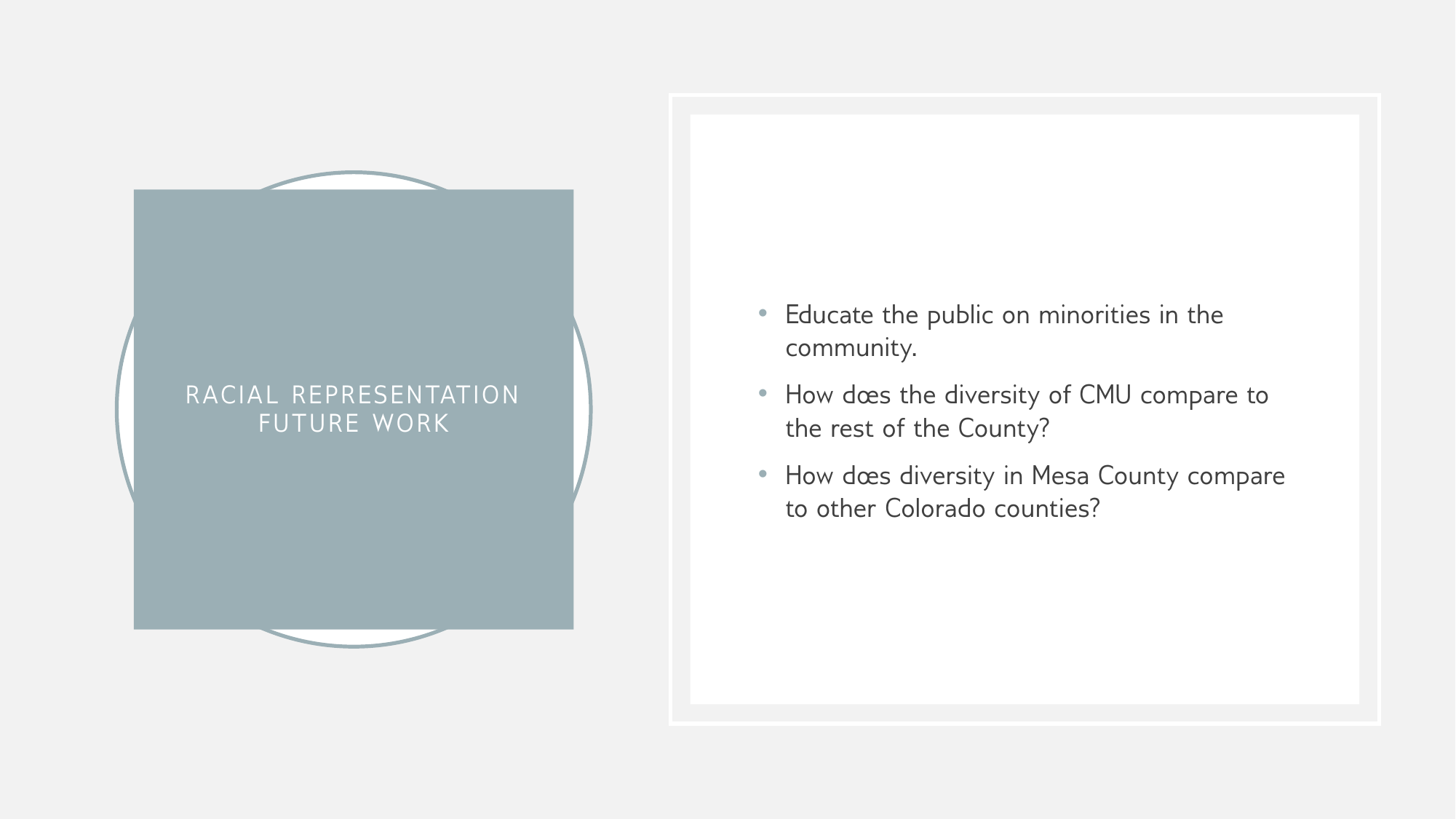

Educate the public on minorities in the community.
How does the diversity of CMU compare to the rest of the County?
How does diversity in Mesa County compare to other Colorado counties?
# Racial Representation Future Work